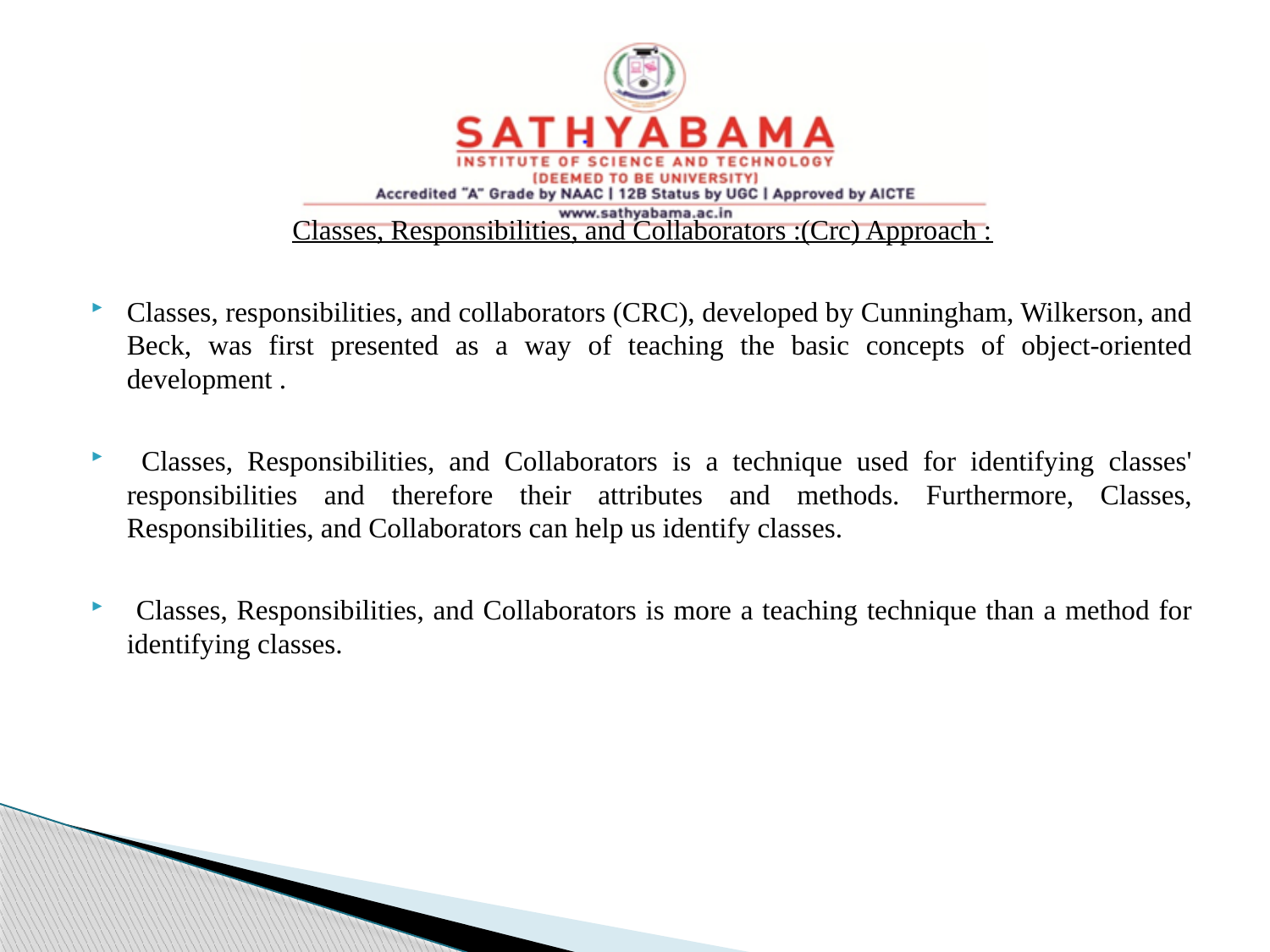

Classes, Responsibilities, and Collaborators :(Crc) Approach :

Classes, responsibilities, and collaborators (CRC), developed by Cunningham, Wilkerson, and Beck, was first presented as a way of teaching the basic concepts of object-oriented development .

 Classes, Responsibilities, and Collaborators is a technique used for identifying classes' responsibilities and therefore their attributes and methods. Furthermore, Classes, Responsibilities, and Collaborators can help us identify classes.

 Classes, Responsibilities, and Collaborators is more a teaching technique than a method for identifying classes.